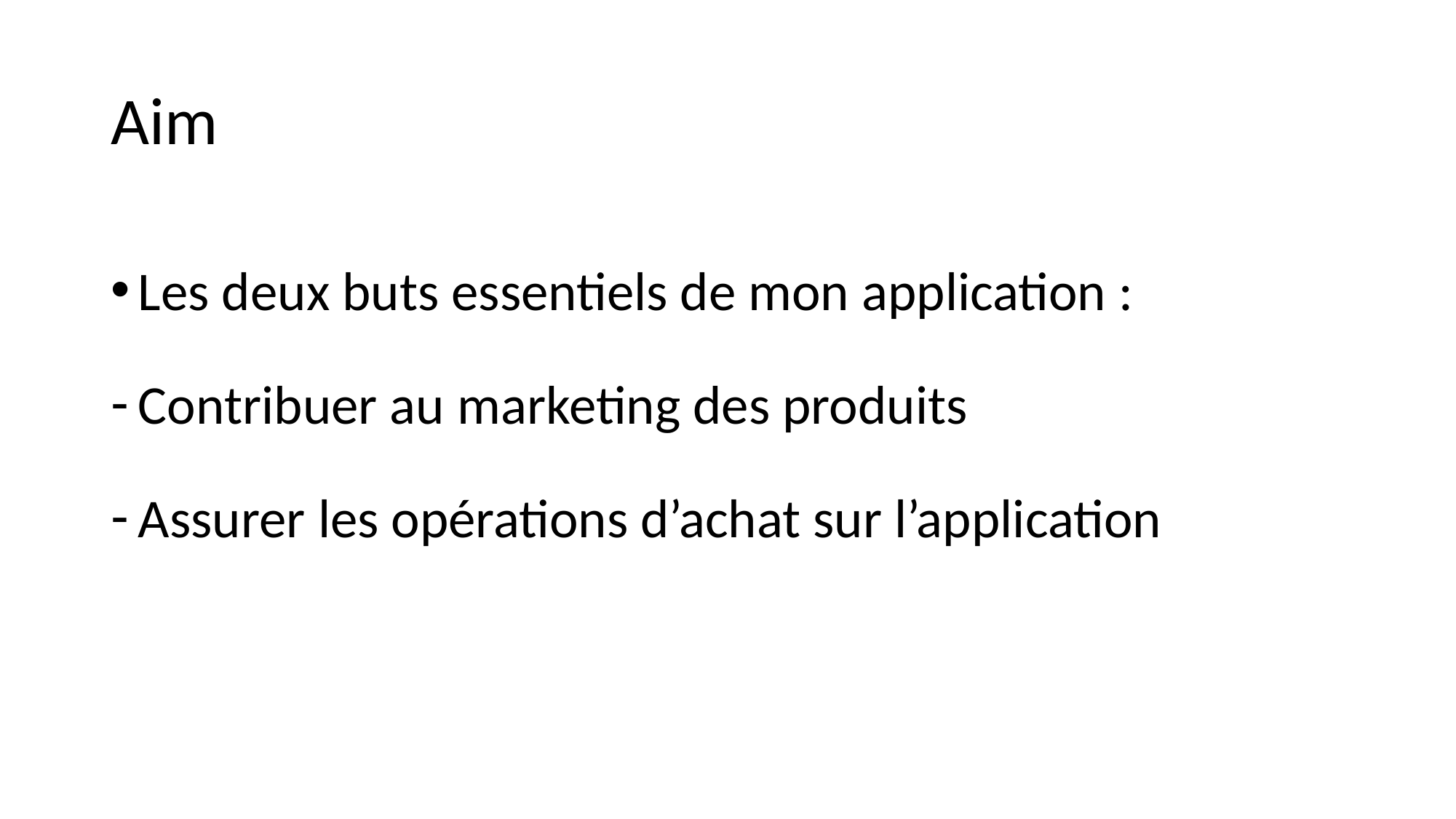

# Aim
Les deux buts essentiels de mon application :
Contribuer au marketing des produits
Assurer les opérations d’achat sur l’application